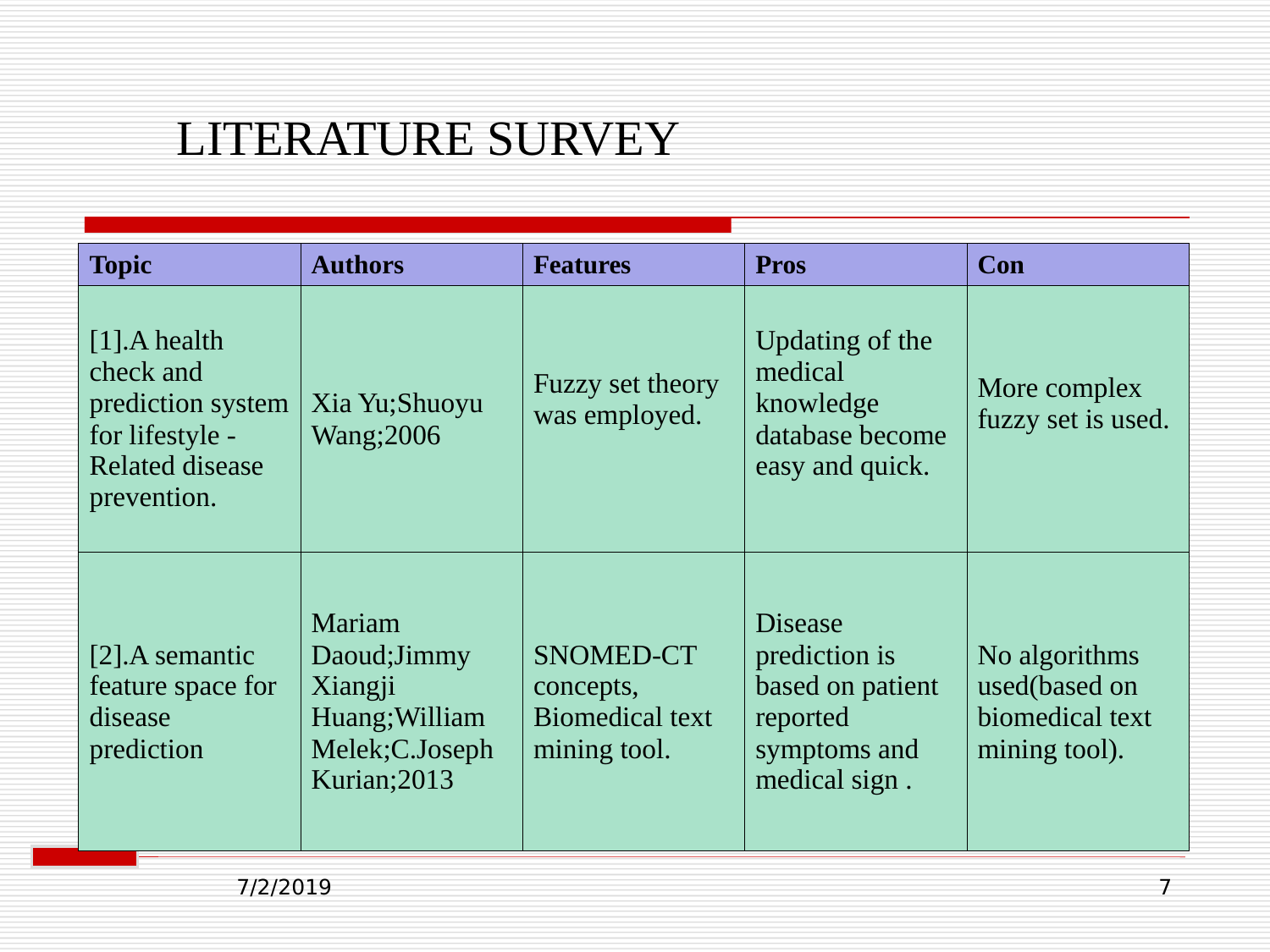

LITERATURE SURVEY
| Topic | Authors | Features | Pros | Con |
| --- | --- | --- | --- | --- |
| [1].A health check and prediction system for lifestyle -Related disease prevention. | Xia Yu;Shuoyu Wang;2006 | Fuzzy set theory was employed. | Updating of the medical knowledge database become easy and quick. | More complex fuzzy set is used. |
| [2].A semantic feature space for disease prediction | Mariam Daoud;Jimmy Xiangji Huang;William Melek;C.Joseph Kurian;2013 | SNOMED-CT concepts, Biomedical text mining tool. | Disease prediction is based on patient reported symptoms and medical sign . | No algorithms used(based on biomedical text mining tool). |

7/2/2019                                                                                                                          7